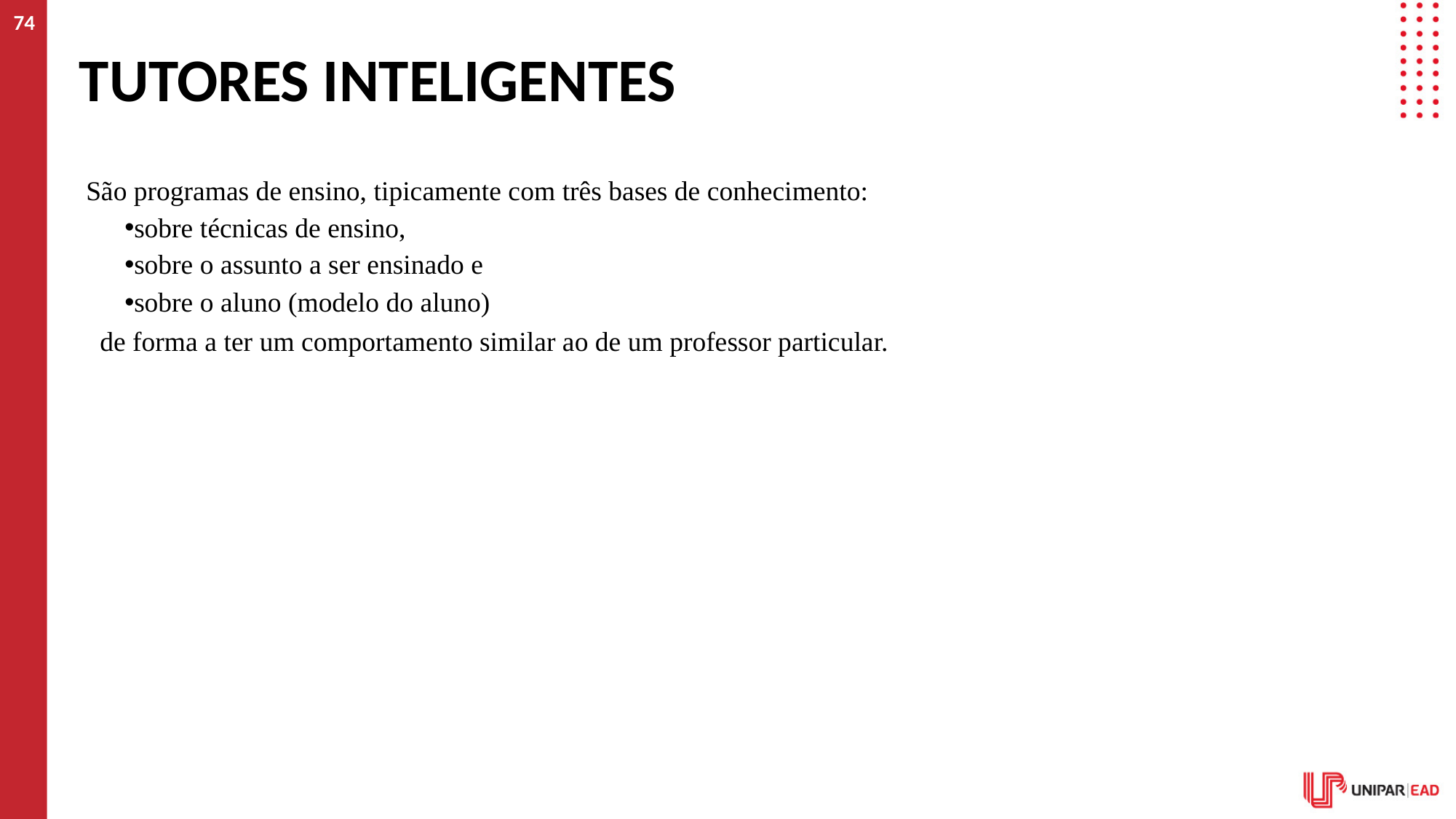

74
# Tutores inteligentes
 São programas de ensino, tipicamente com três bases de conhecimento:
sobre técnicas de ensino,
sobre o assunto a ser ensinado e
sobre o aluno (modelo do aluno)
   de forma a ter um comportamento similar ao de um professor particular.